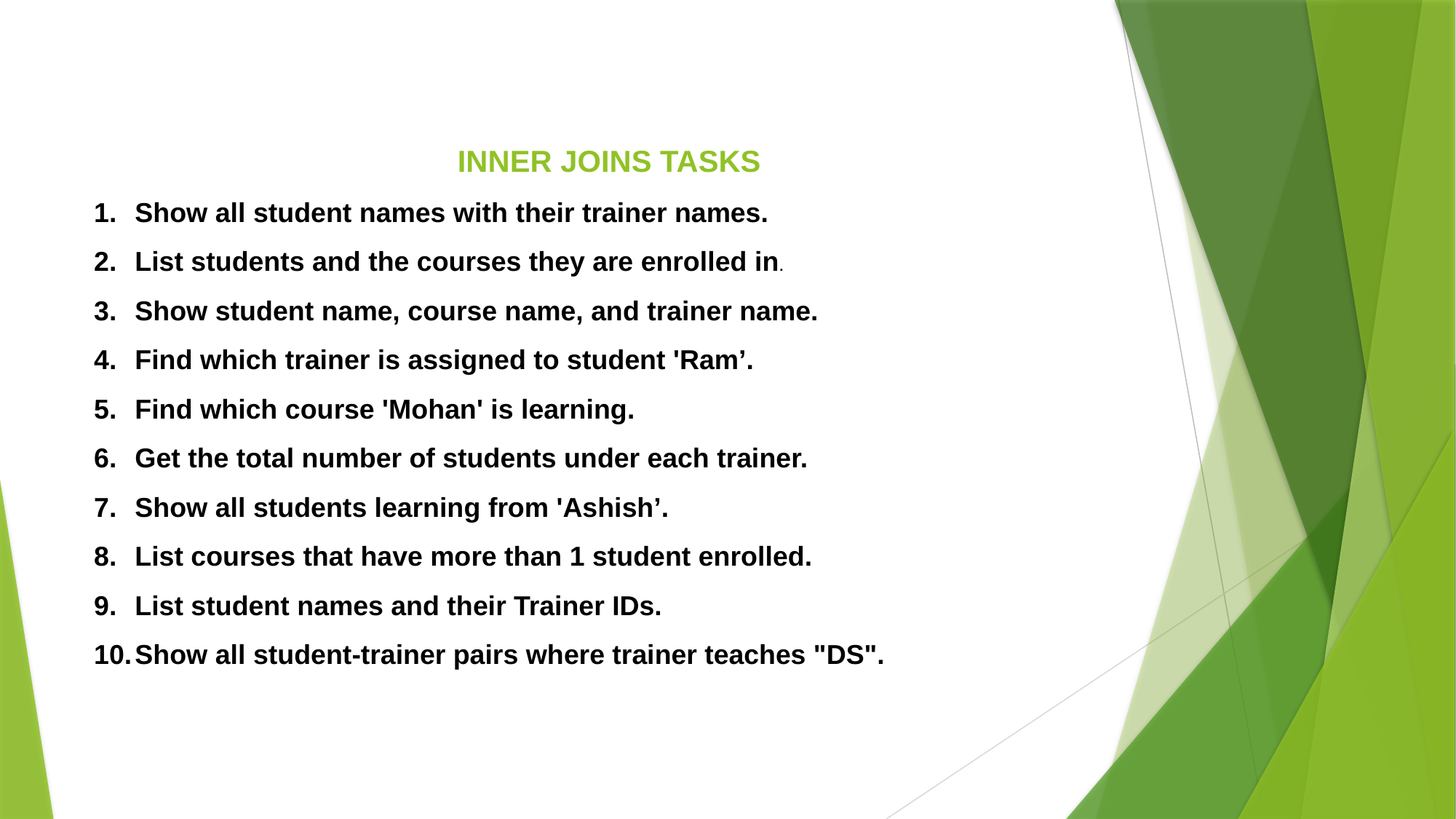

INNER JOINS TASKS
Show all student names with their trainer names.
List students and the courses they are enrolled in.
Show student name, course name, and trainer name.
Find which trainer is assigned to student 'Ram’.
Find which course 'Mohan' is learning.
Get the total number of students under each trainer.
Show all students learning from 'Ashish’.
List courses that have more than 1 student enrolled.
List student names and their Trainer IDs.
Show all student-trainer pairs where trainer teaches "DS".